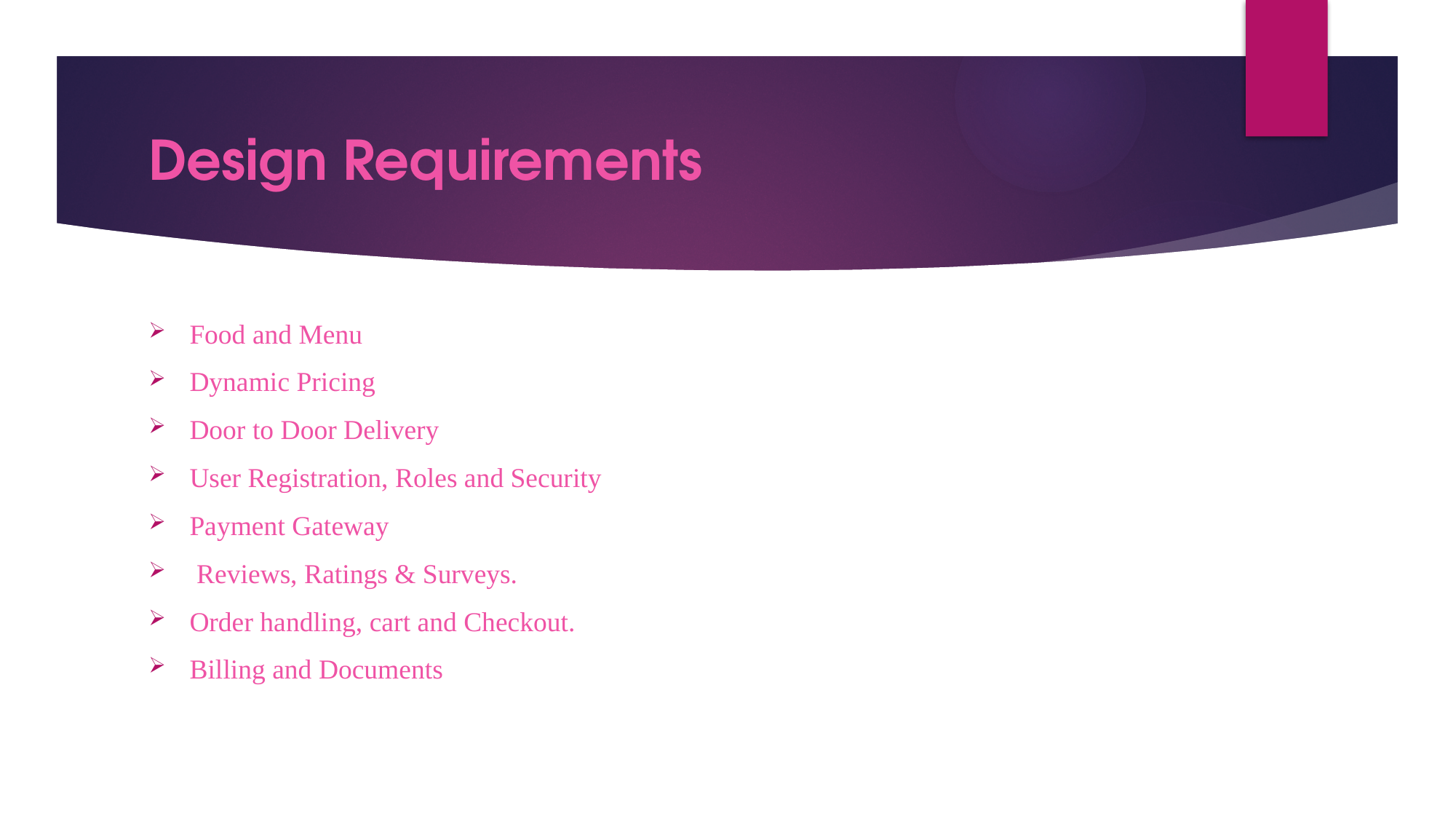

# Design Requirements
Food and Menu
Dynamic Pricing
Door to Door Delivery
User Registration, Roles and Security
Payment Gateway
 Reviews, Ratings & Surveys.
Order handling, cart and Checkout.
Billing and Documents